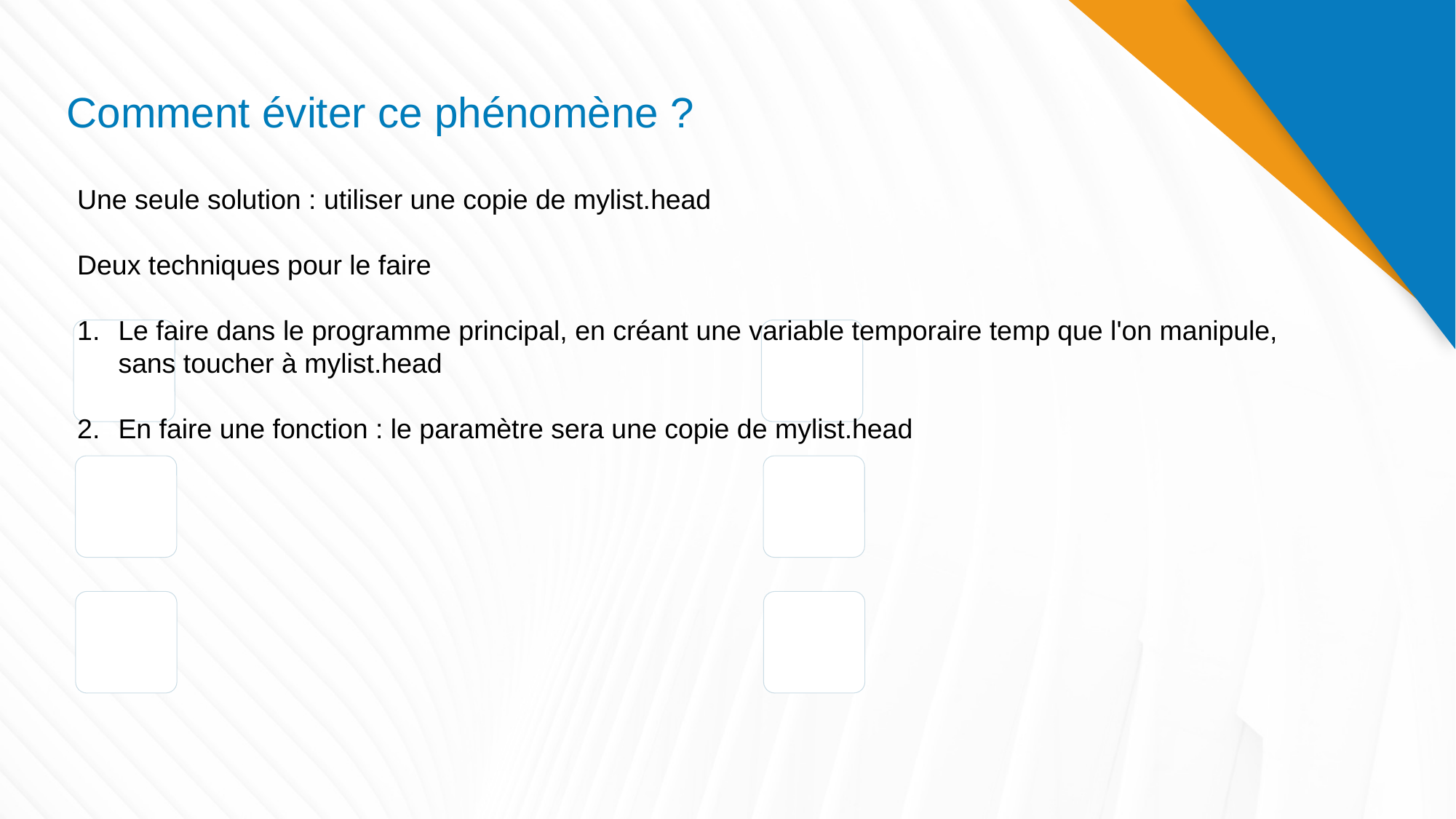

# Comment éviter ce phénomène ?
Une seule solution : utiliser une copie de mylist.head

Deux techniques pour le faire

Le faire dans le programme principal, en créant une variable temporaire temp que l'on manipule, sans toucher à mylist.head

En faire une fonction : le paramètre sera une copie de mylist.head